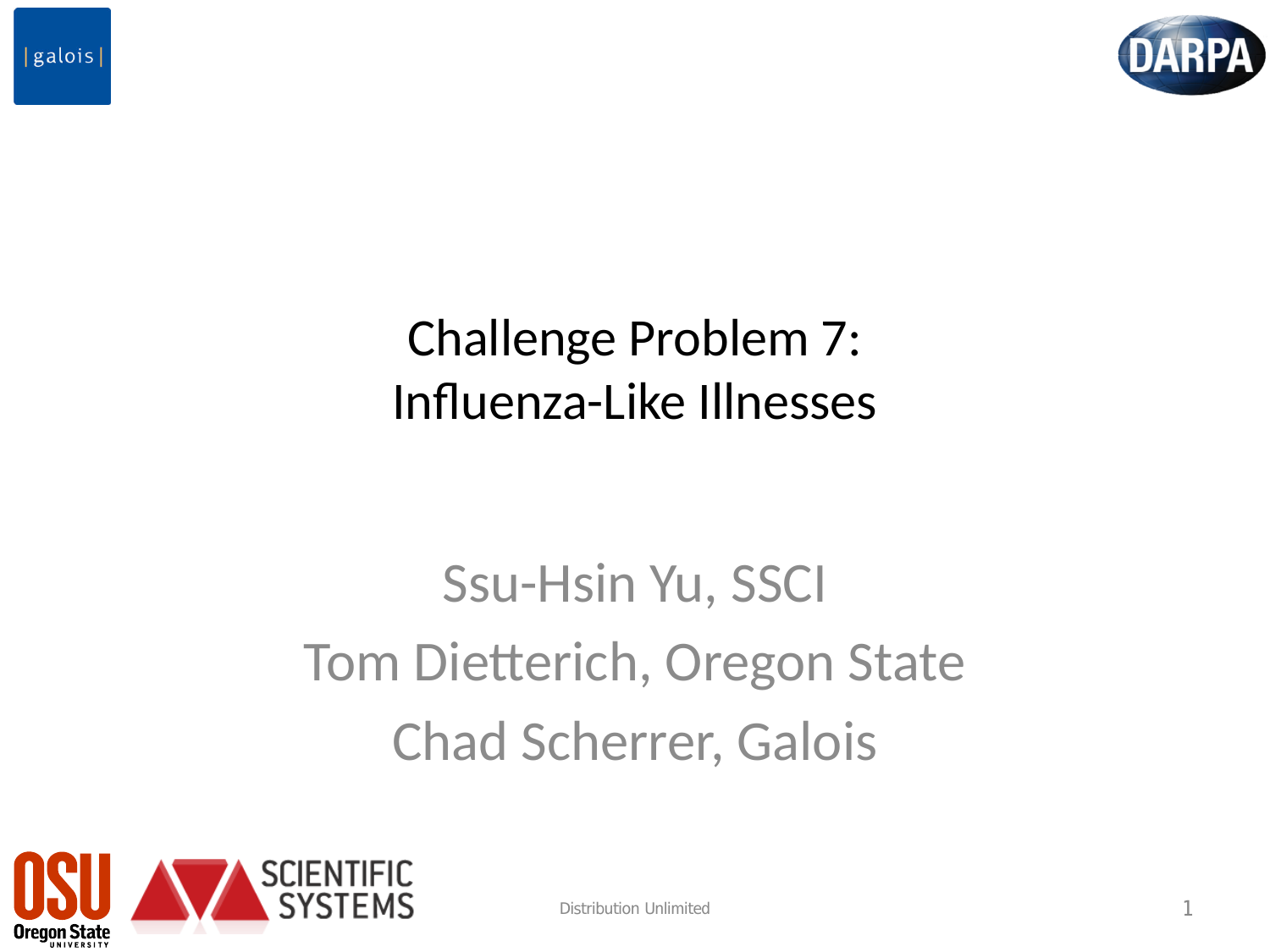

# Challenge Problem 7: Influenza-Like Illnesses
Ssu-Hsin Yu, SSCI
Tom Dietterich, Oregon State
Chad Scherrer, Galois
Distribution Unlimited
1